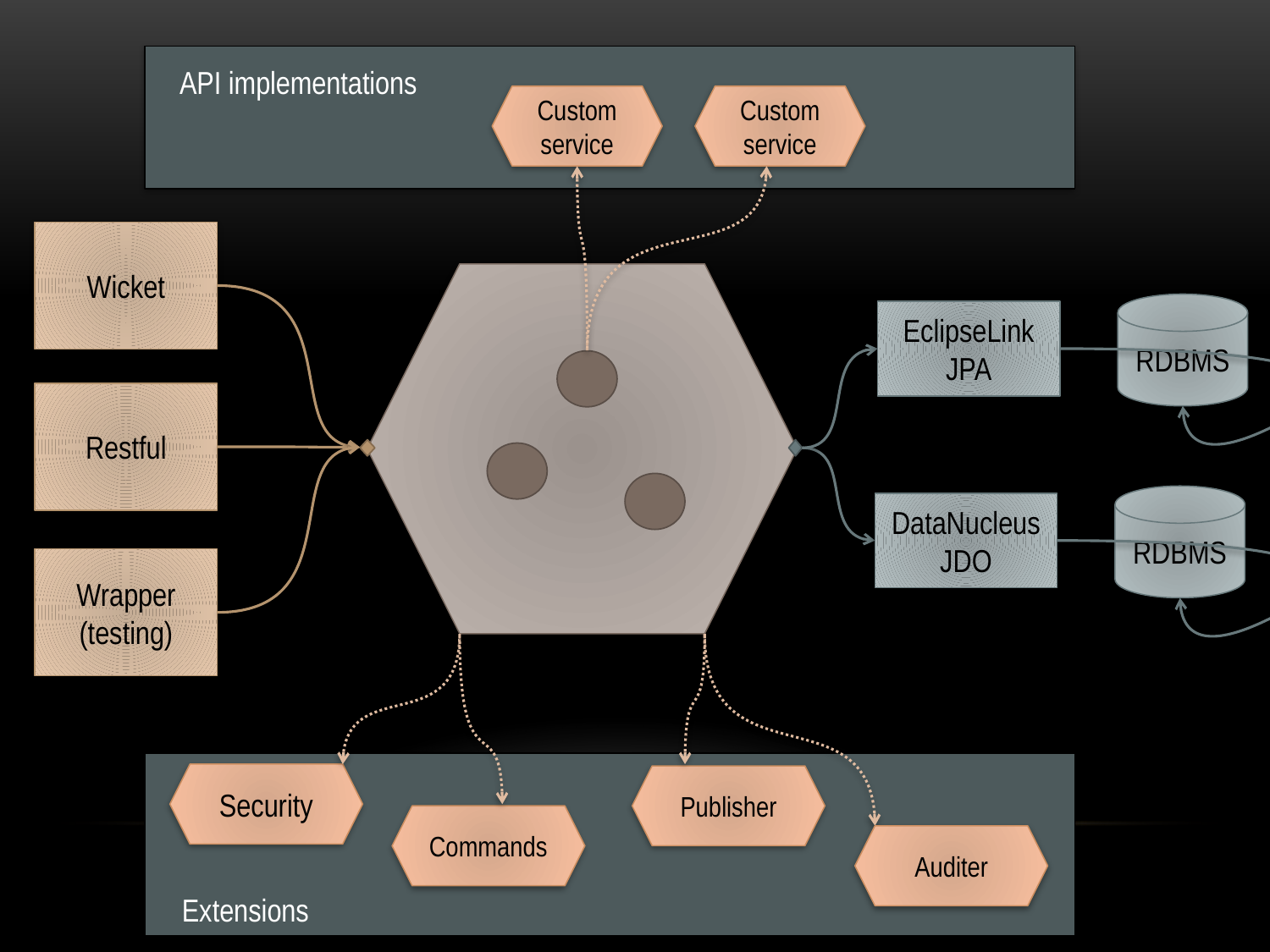

API implementations
Custom
service
Custom
service

Wicket

RDBMS
EclipseLink
JPA

Restful

Wrapper
(testing)

RDBMS
DataNucleus
JDO

Security
Publisher

Commands
Auditer
Extensions